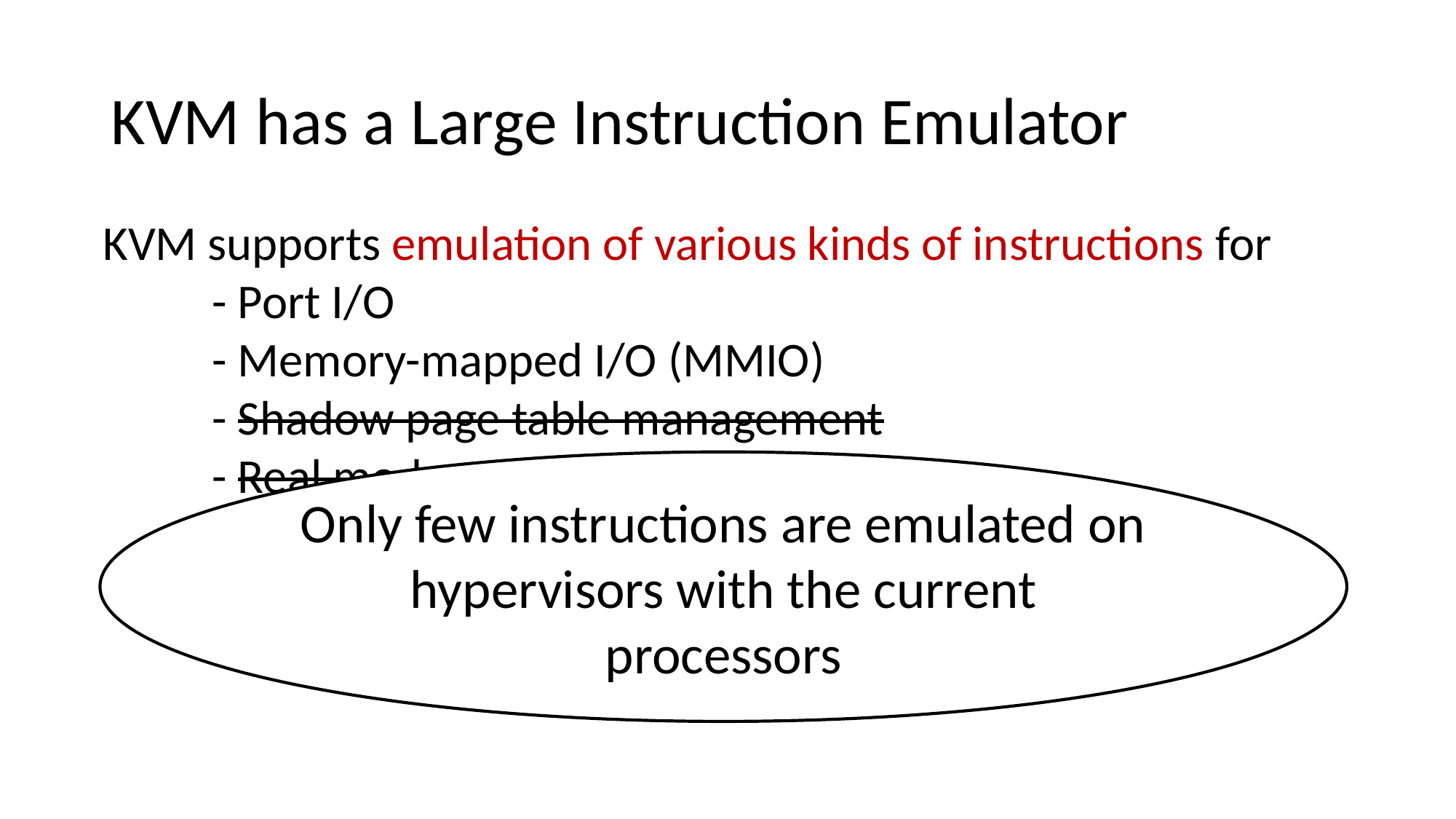

# KVM has a Large Instruction Emulator
KVM supports emulation of various kinds of instructions for
	- Port I/O
	- Memory-mapped I/O (MMIO)
	- Shadow page table management
	- Real mode emulation
	- Migration
Only few instructions are emulated on hypervisors with the current processors